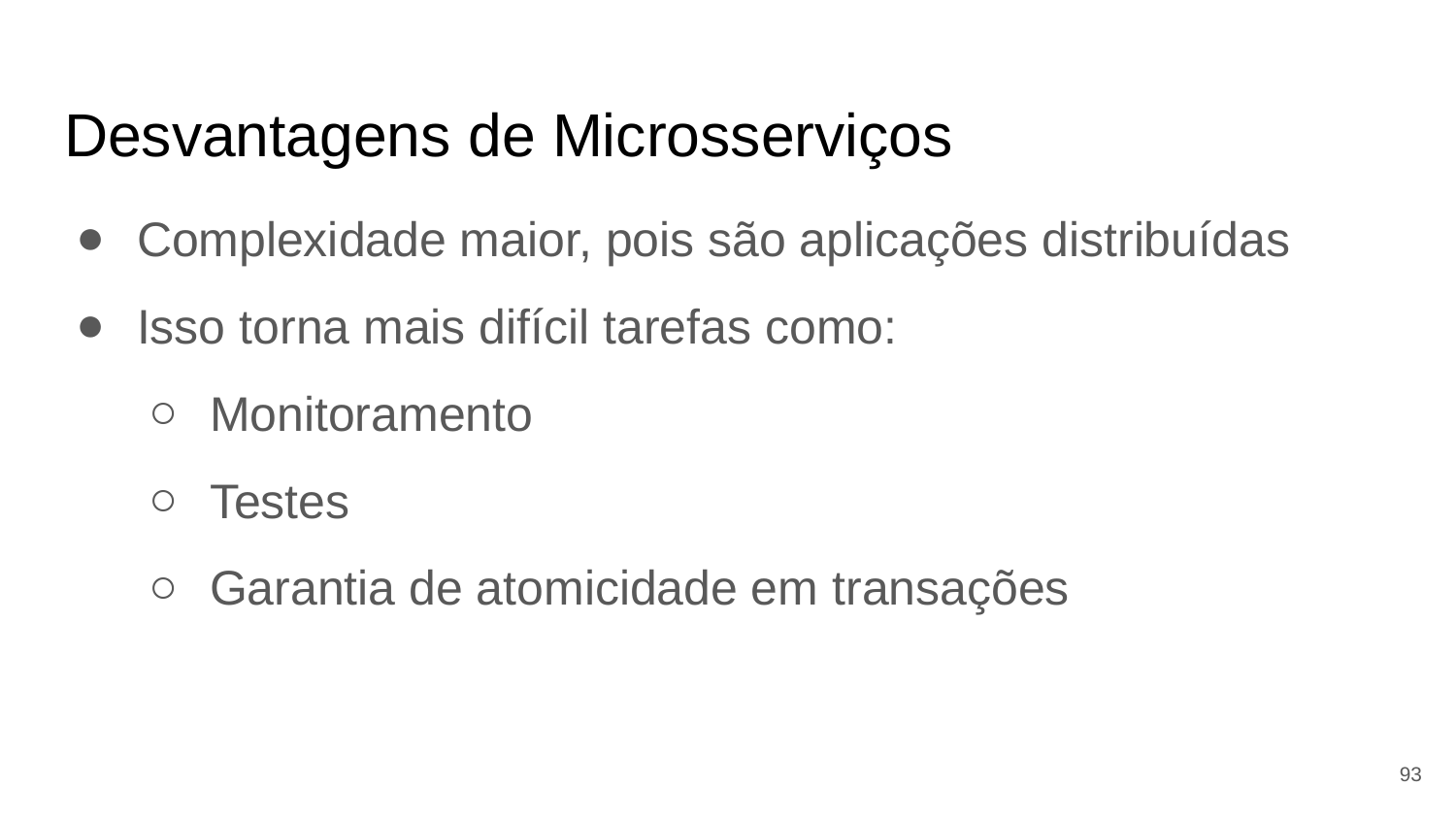

# Desvantagens de Microsserviços
Complexidade maior, pois são aplicações distribuídas
Isso torna mais difícil tarefas como:
Monitoramento
Testes
Garantia de atomicidade em transações
93